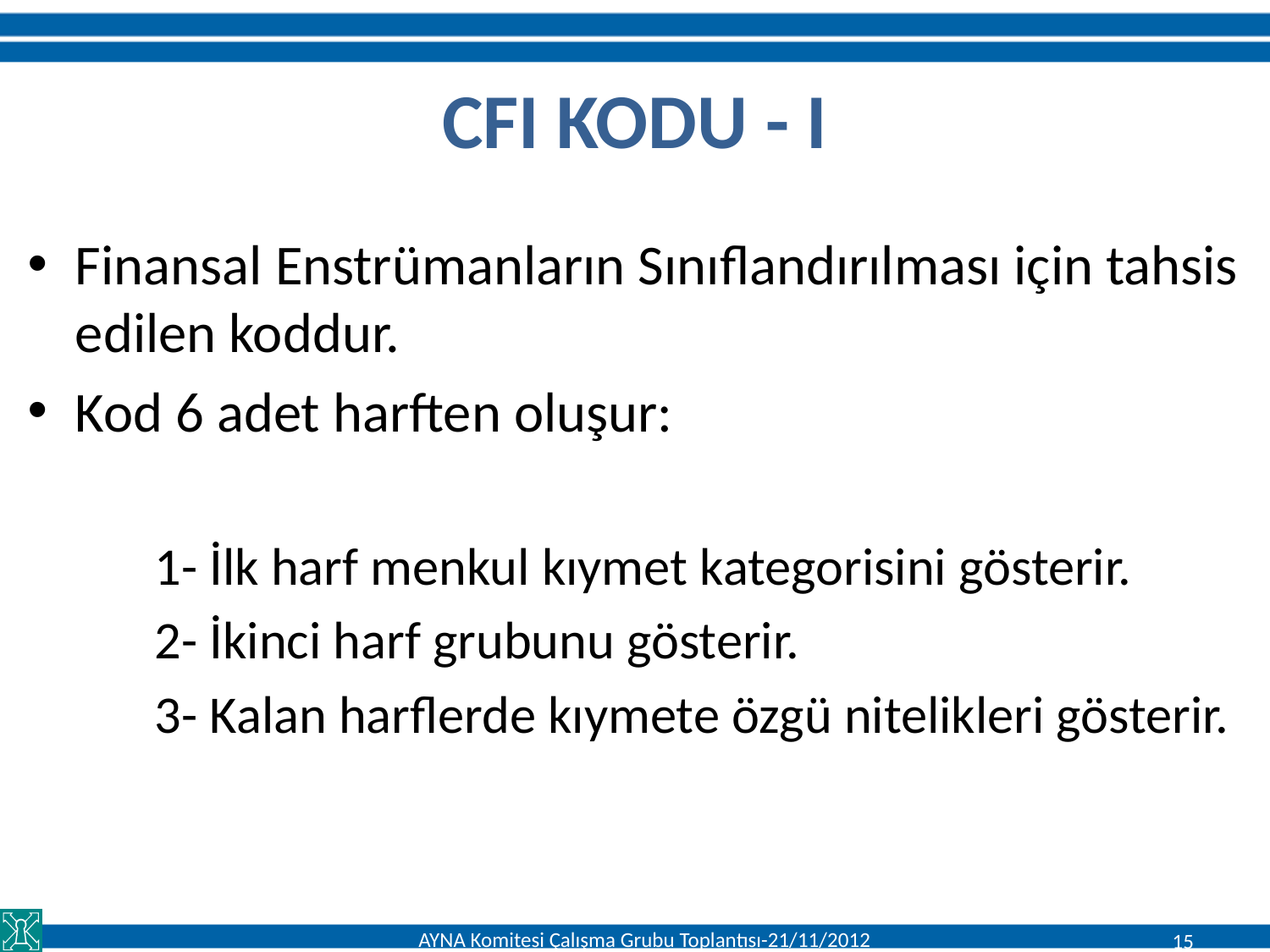

# CFI KODU - I
Finansal Enstrümanların Sınıflandırılması için tahsis edilen koddur.
Kod 6 adet harften oluşur:

1- İlk harf menkul kıymet kategorisini gösterir.
2- İkinci harf grubunu gösterir.
3- Kalan harflerde kıymete özgü nitelikleri gösterir.
AYNA Komitesi Çalışma Grubu Toplantısı-21/11/2012
15